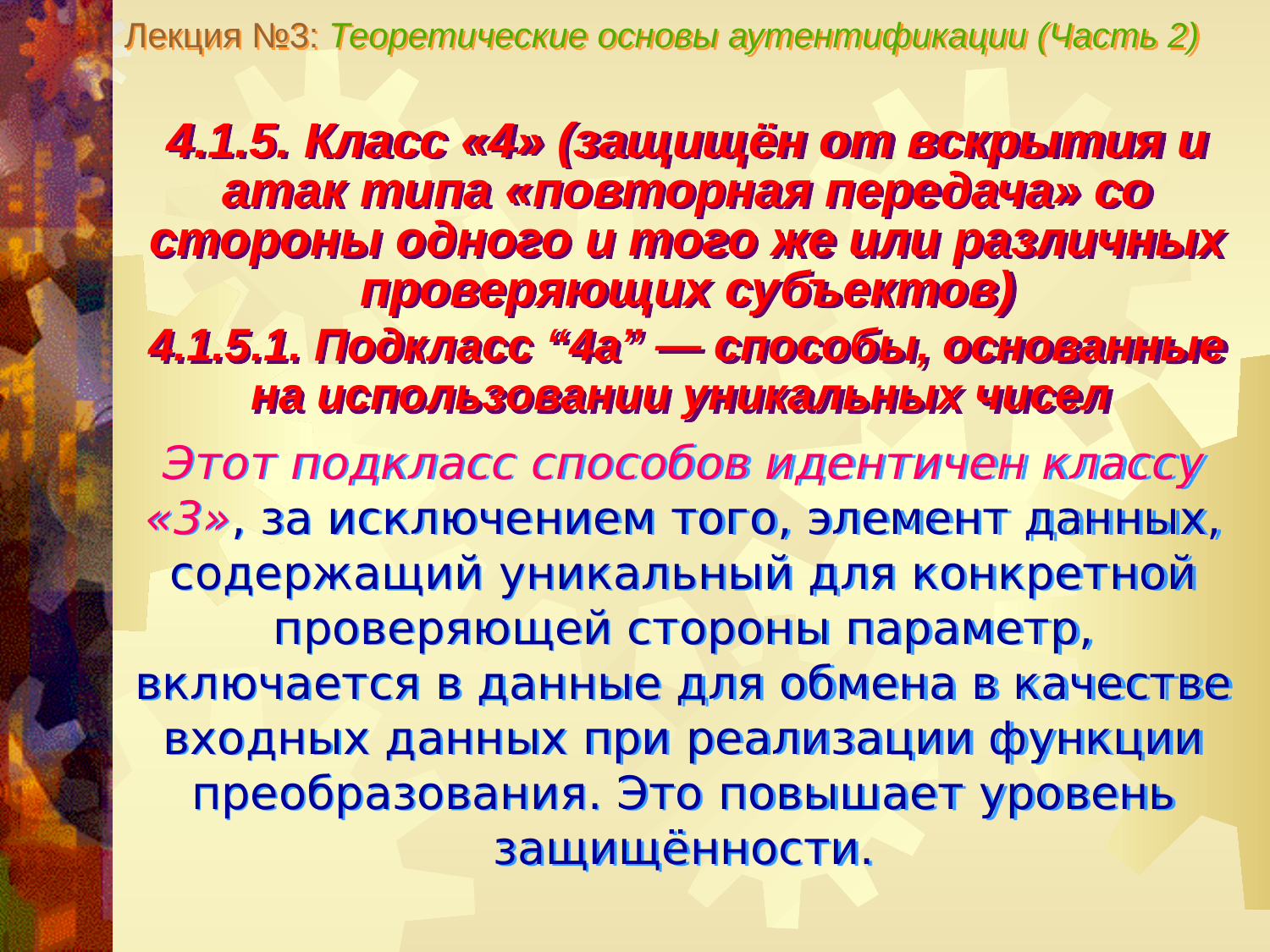

Лекция №3: Теоретические основы аутентификации (Часть 2)
4.1.5. Класс «4» (защищён от вскрытия и атак типа «повторная передача» со стороны одного и того же или различных проверяющих субъектов)
4.1.5.1. Подкласс “4а” — способы, основанные
на использовании уникальных чисел
Этот подкласс способов идентичен классу «3», за исключением того, элемент данных, содержащий уникальный для конкретной проверяющей стороны параметр, включается в данные для обмена в качестве входных данных при реализации функции преобразования. Это повышает уровень защищённости.